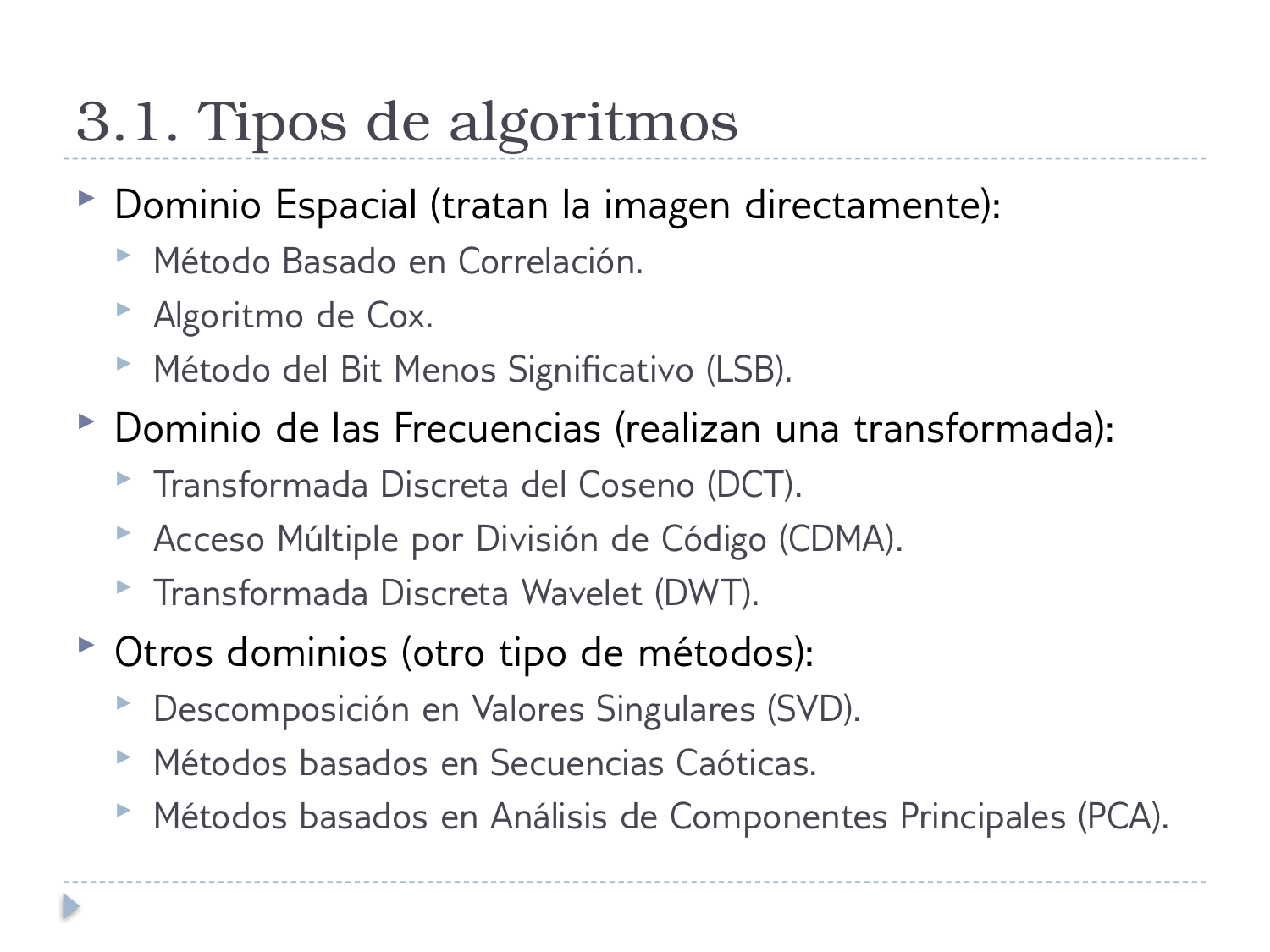

# 3.1. Tipos de algoritmos
Dominio Espacial (tratan la imagen directamente):
Método Basado en Correlación.
Algoritmo de Cox.
Método del Bit Menos Significativo (LSB).
Dominio de las Frecuencias (realizan una transformada):
Transformada Discreta del Coseno (DCT).
Acceso Múltiple por División de Código (CDMA).
Transformada Discreta Wavelet (DWT).
Otros dominios (otro tipo de métodos):
Descomposición en Valores Singulares (SVD).
Métodos basados en Secuencias Caóticas.
Métodos basados en Análisis de Componentes Principales (PCA).